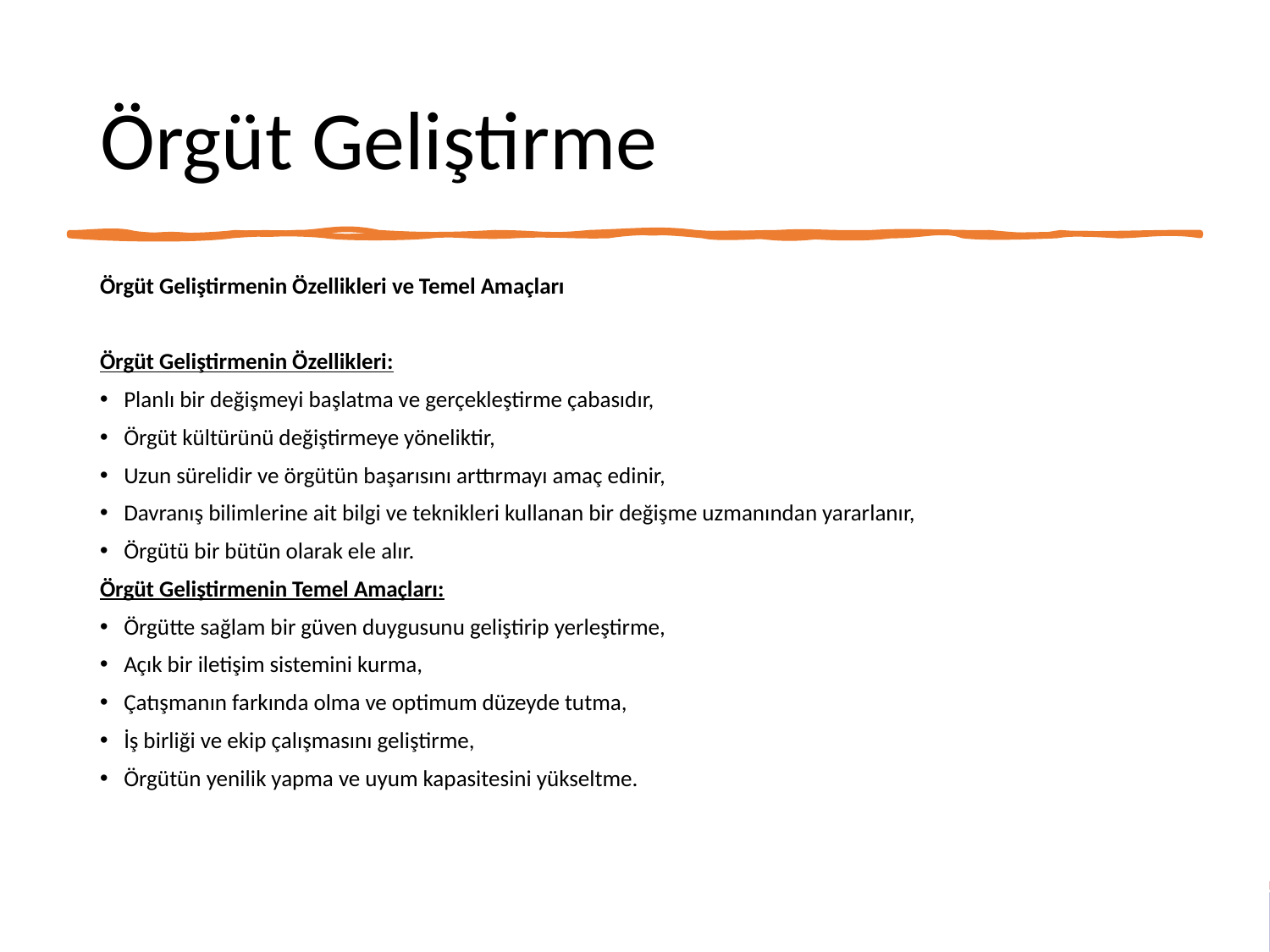

# Örgüt Geliştirme

Örgüt Geliştirmenin Özellikleri ve Temel Amaçları

Örgüt Geliştirmenin Özellikleri:
Planlı bir değişmeyi başlatma ve gerçekleştirme çabasıdır,
Örgüt kültürünü değiştirmeye yöneliktir,
Uzun sürelidir ve örgütün başarısını arttırmayı amaç edinir,
Davranış bilimlerine ait bilgi ve teknikleri kullanan bir değişme uzmanından yararlanır,
Örgütü bir bütün olarak ele alır.
Örgüt Geliştirmenin Temel Amaçları:
Örgütte sağlam bir güven duygusunu geliştirip yerleştirme,
Açık bir iletişim sistemini kurma,
Çatışmanın farkında olma ve optimum düzeyde tutma,
İş birliği ve ekip çalışmasını geliştirme,
Örgütün yenilik yapma ve uyum kapasitesini yükseltme.